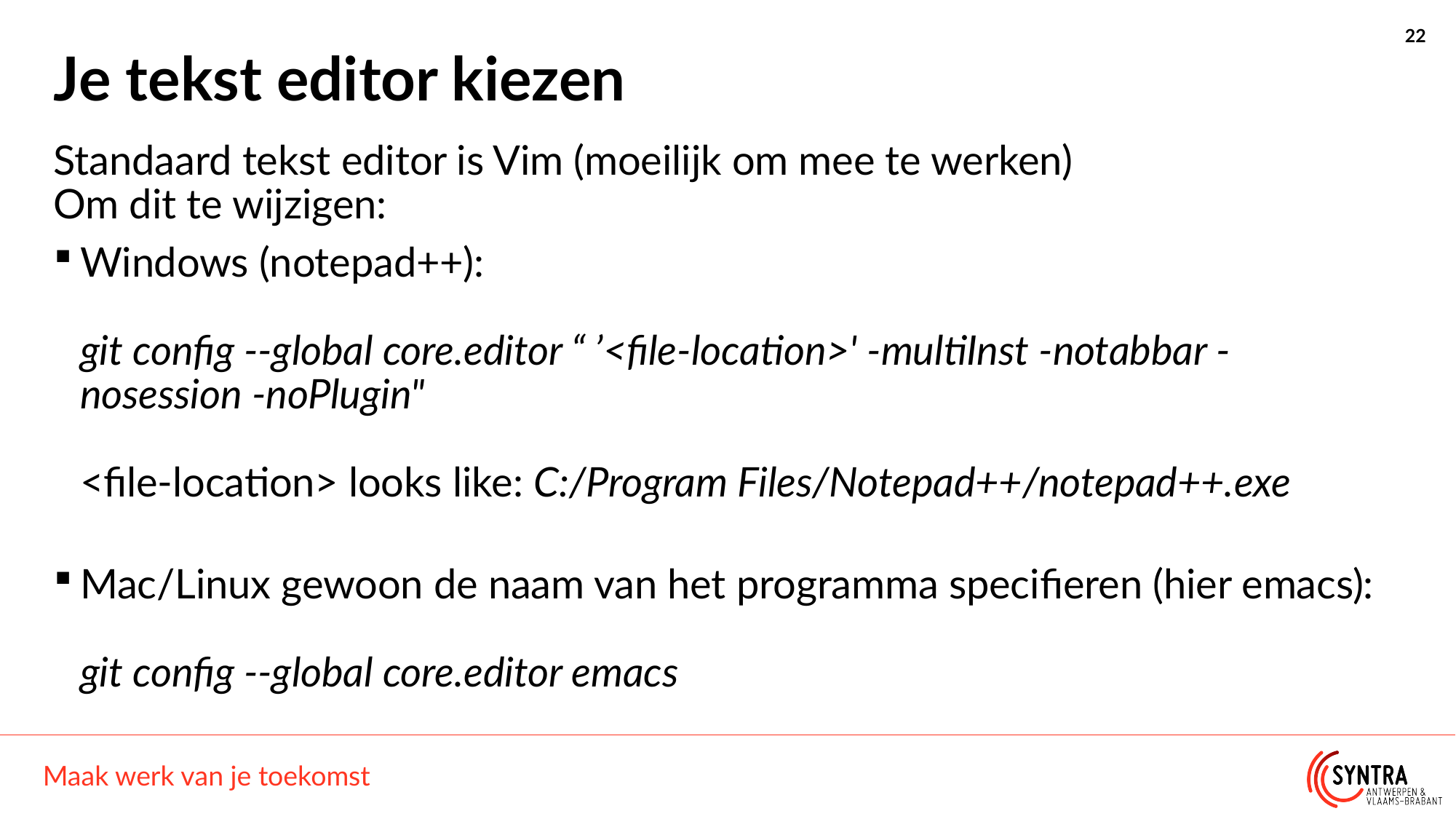

# Je tekst editor kiezen
Standaard tekst editor is Vim (moeilijk om mee te werken)
Om dit te wijzigen:
Windows (notepad++):
git config --global core.editor “ ’<file-location>' -multiInst -notabbar -nosession -noPlugin"
<file-location> looks like: C:/Program Files/Notepad++/notepad++.exe
Mac/Linux gewoon de naam van het programma specifieren (hier emacs):
git config --global core.editor emacs